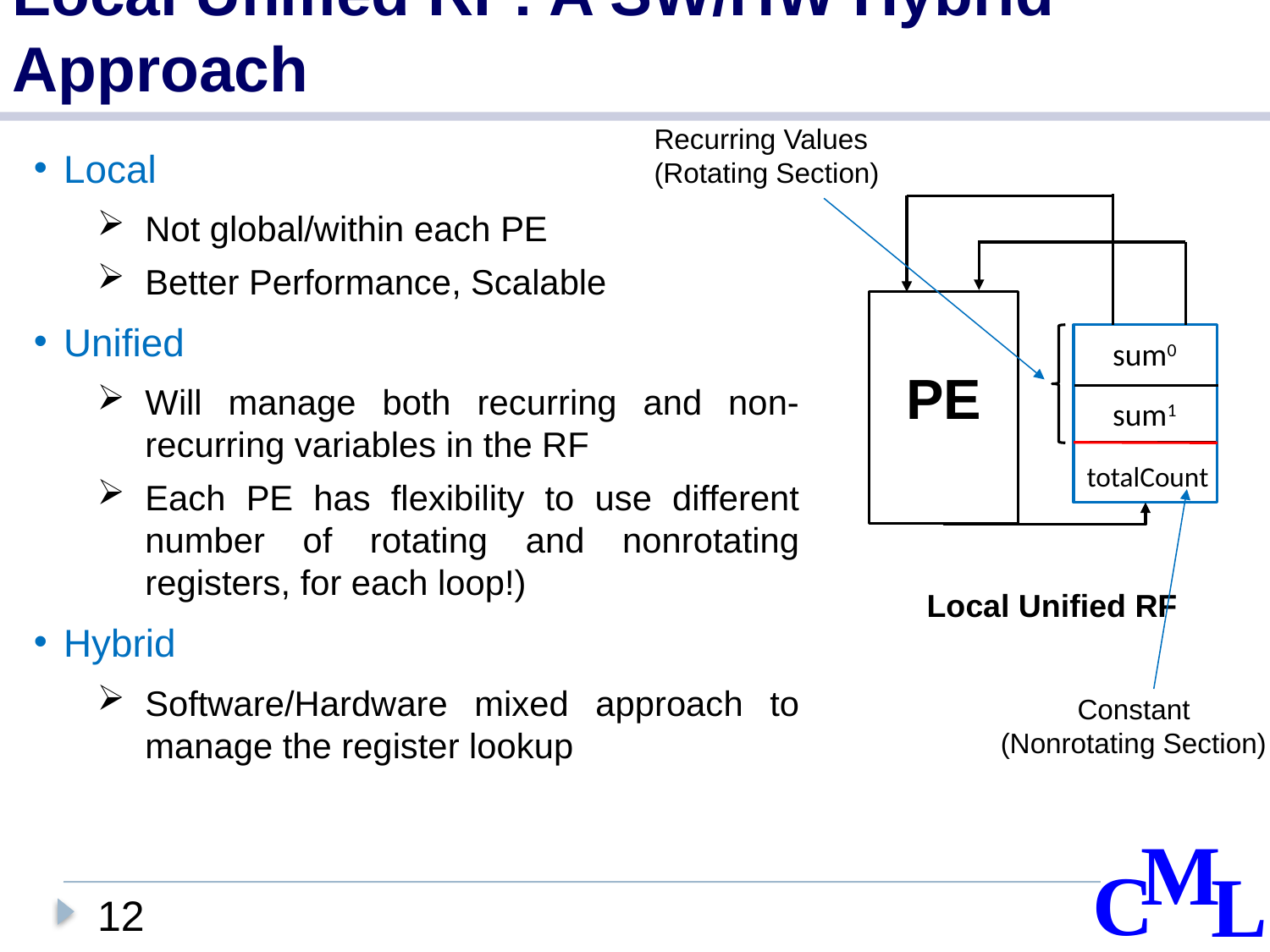

# Local Unified RF: A SW/HW Hybrid Approach
Recurring Values
(Rotating Section)

sum0
sum1
totalCount
Constant
(Nonrotating Section)
Local
Not global/within each PE
Better Performance, Scalable
Unified
Will manage both recurring and non-recurring variables in the RF
Each PE has flexibility to use different number of rotating and nonrotating registers, for each loop!)
Hybrid
Software/Hardware mixed approach to manage the register lookup

PE
Local Unified RF
12